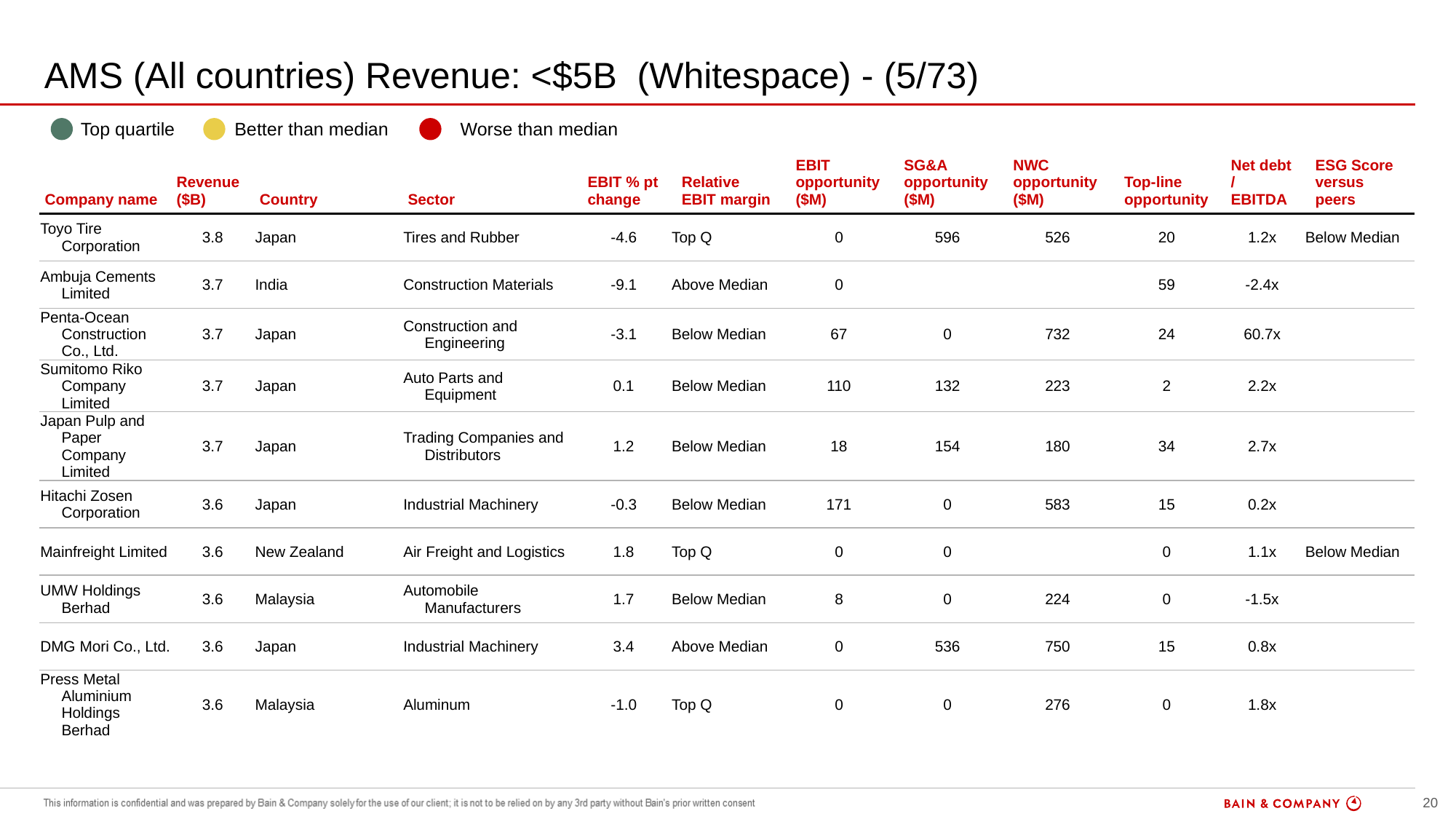

# AMS (All countries) Revenue: <$5B  (Whitespace) - (5/73)
|  | Top quartile |  | Better than median |  | Worse than median |
| --- | --- | --- | --- | --- | --- |
| Company name | Revenue ($B) | Country | Sector | EBIT % pt change | Relative EBIT margin | EBIT opportunity ($M) | SG&A opportunity ($M) | NWC opportunity ($M) | Top-line opportunity | Net debt / EBITDA | ESG Score versus peers |
| --- | --- | --- | --- | --- | --- | --- | --- | --- | --- | --- | --- |
| Toyo Tire Corporation | 3.8 | Japan | Tires and Rubber | -4.6 | Top Q | 0 | 596 | 526 | 20 | 1.2x | Below Median |
| Ambuja Cements Limited | 3.7 | India | Construction Materials | -9.1 | Above Median | 0 |  |  | 59 | -2.4x |  |
| Penta-Ocean Construction Co., Ltd. | 3.7 | Japan | Construction and Engineering | -3.1 | Below Median | 67 | 0 | 732 | 24 | 60.7x |  |
| Sumitomo Riko Company Limited | 3.7 | Japan | Auto Parts and Equipment | 0.1 | Below Median | 110 | 132 | 223 | 2 | 2.2x |  |
| Japan Pulp and Paper Company Limited | 3.7 | Japan | Trading Companies and Distributors | 1.2 | Below Median | 18 | 154 | 180 | 34 | 2.7x |  |
| Hitachi Zosen Corporation | 3.6 | Japan | Industrial Machinery | -0.3 | Below Median | 171 | 0 | 583 | 15 | 0.2x |  |
| Mainfreight Limited | 3.6 | New Zealand | Air Freight and Logistics | 1.8 | Top Q | 0 | 0 |  | 0 | 1.1x | Below Median |
| UMW Holdings Berhad | 3.6 | Malaysia | Automobile Manufacturers | 1.7 | Below Median | 8 | 0 | 224 | 0 | -1.5x |  |
| DMG Mori Co., Ltd. | 3.6 | Japan | Industrial Machinery | 3.4 | Above Median | 0 | 536 | 750 | 15 | 0.8x |  |
| Press Metal Aluminium Holdings Berhad | 3.6 | Malaysia | Aluminum | -1.0 | Top Q | 0 | 0 | 276 | 0 | 1.8x |  |